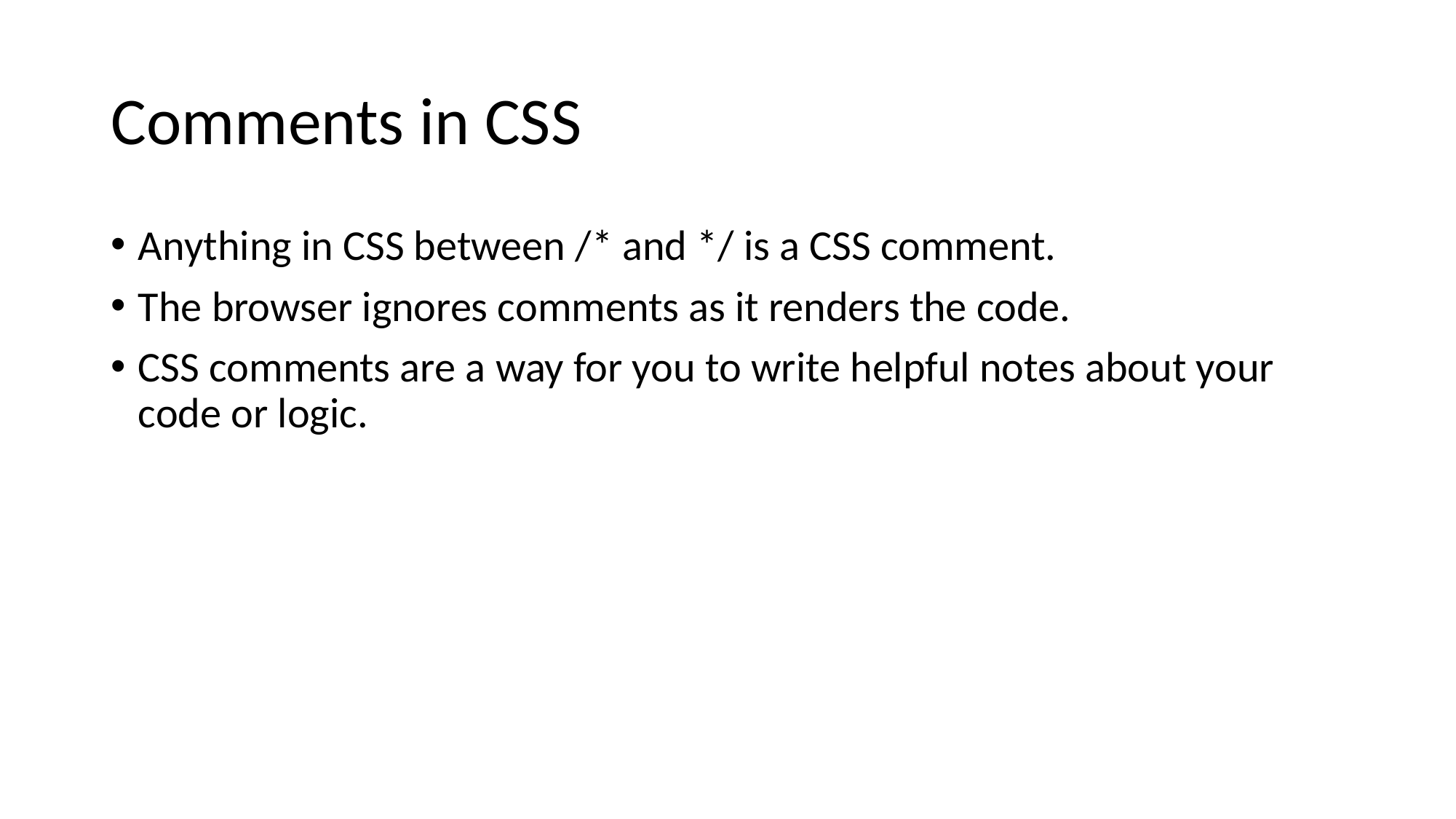

# Comments in CSS
Anything in CSS between /* and */ is a CSS comment.
The browser ignores comments as it renders the code.
CSS comments are a way for you to write helpful notes about your code or logic.